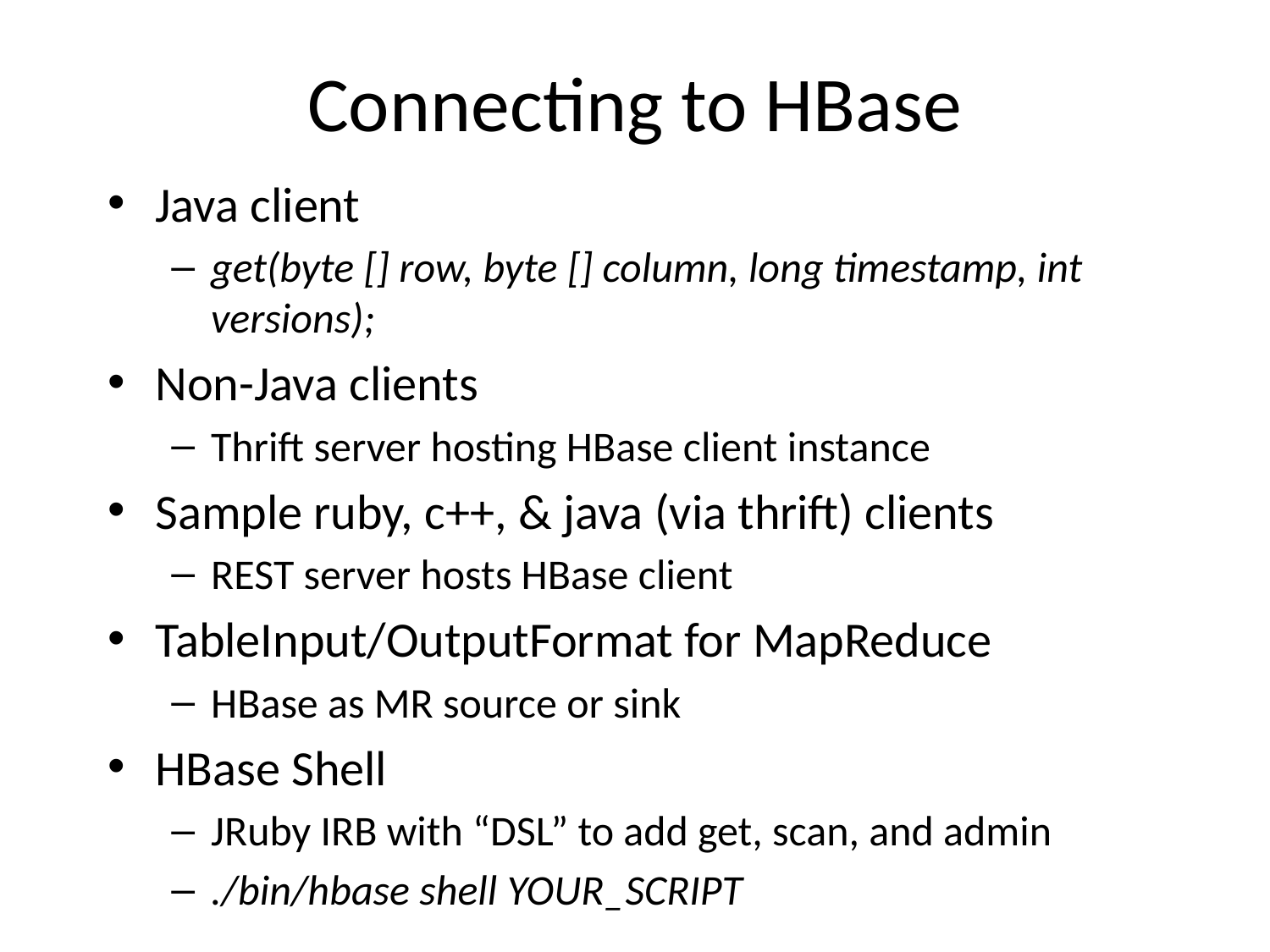

# Connecting to HBase
Java client
get(byte [] row, byte [] column, long timestamp, int versions);
Non-Java clients
Thrift server hosting HBase client instance
Sample ruby, c++, & java (via thrift) clients
REST server hosts HBase client
TableInput/OutputFormat for MapReduce
HBase as MR source or sink
HBase Shell
JRuby IRB with “DSL” to add get, scan, and admin
./bin/hbase shell YOUR_SCRIPT